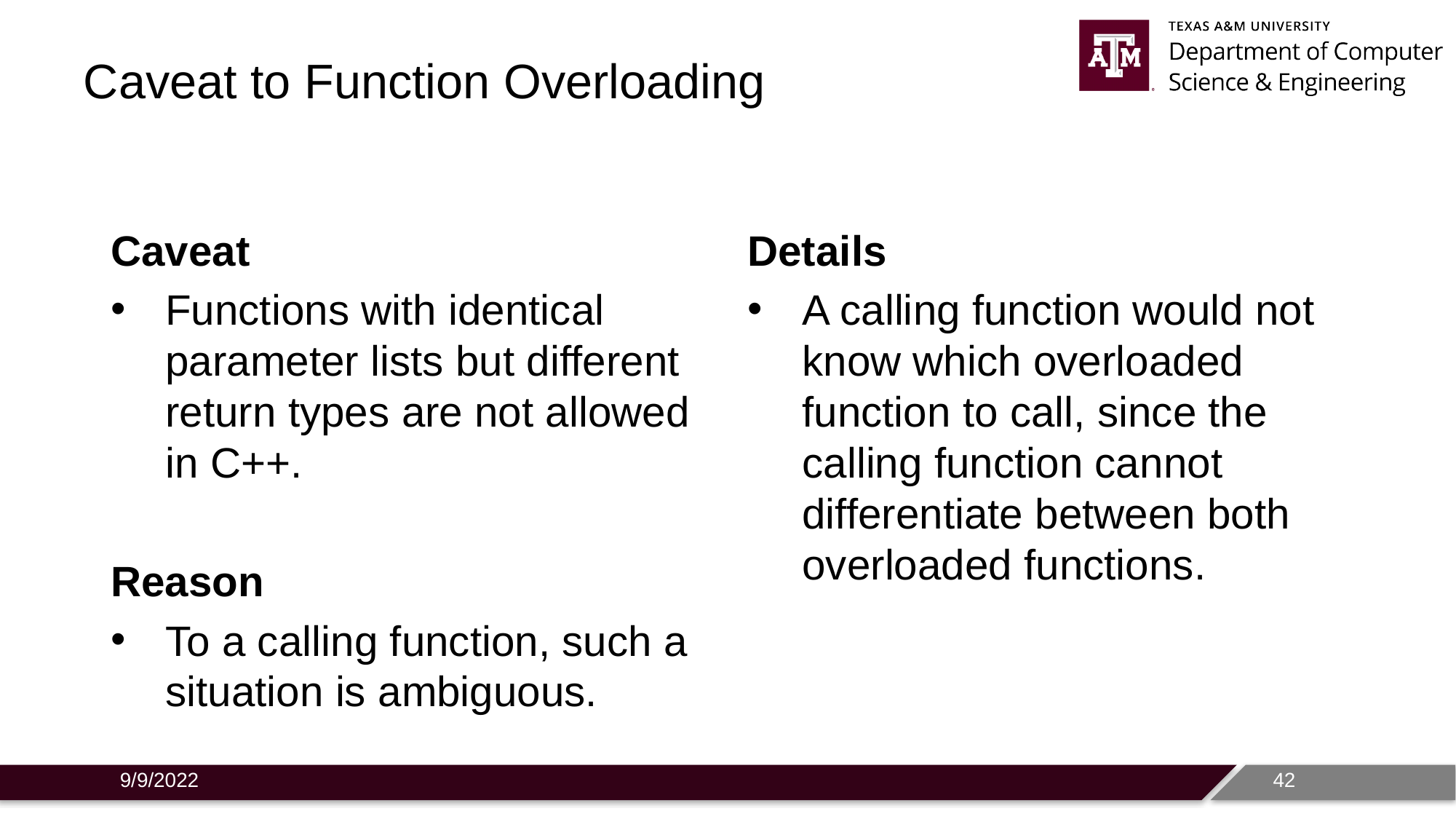

# Caveat to Function Overloading
Caveat
Functions with identical parameter lists but different return types are not allowed in C++.

Reason
To a calling function, such a situation is ambiguous.
Details
A calling function would not know which overloaded function to call, since the calling function cannot differentiate between both overloaded functions.